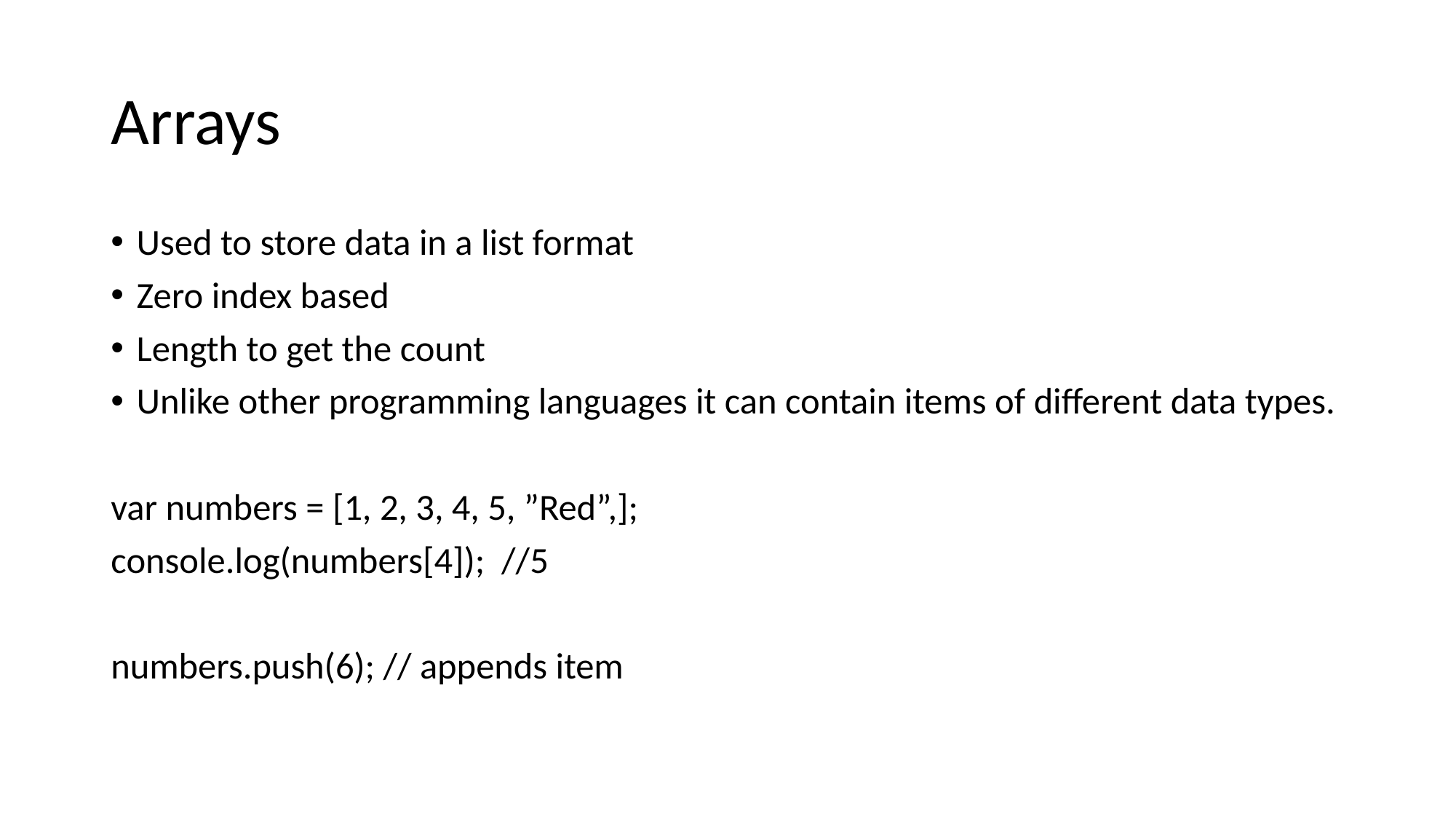

# Arrays
Used to store data in a list format
Zero index based
Length to get the count
Unlike other programming languages it can contain items of different data types.

var numbers = [1, 2, 3, 4, 5, ”Red”,];
console.log(numbers[4]);  //5

numbers.push(6); // appends item